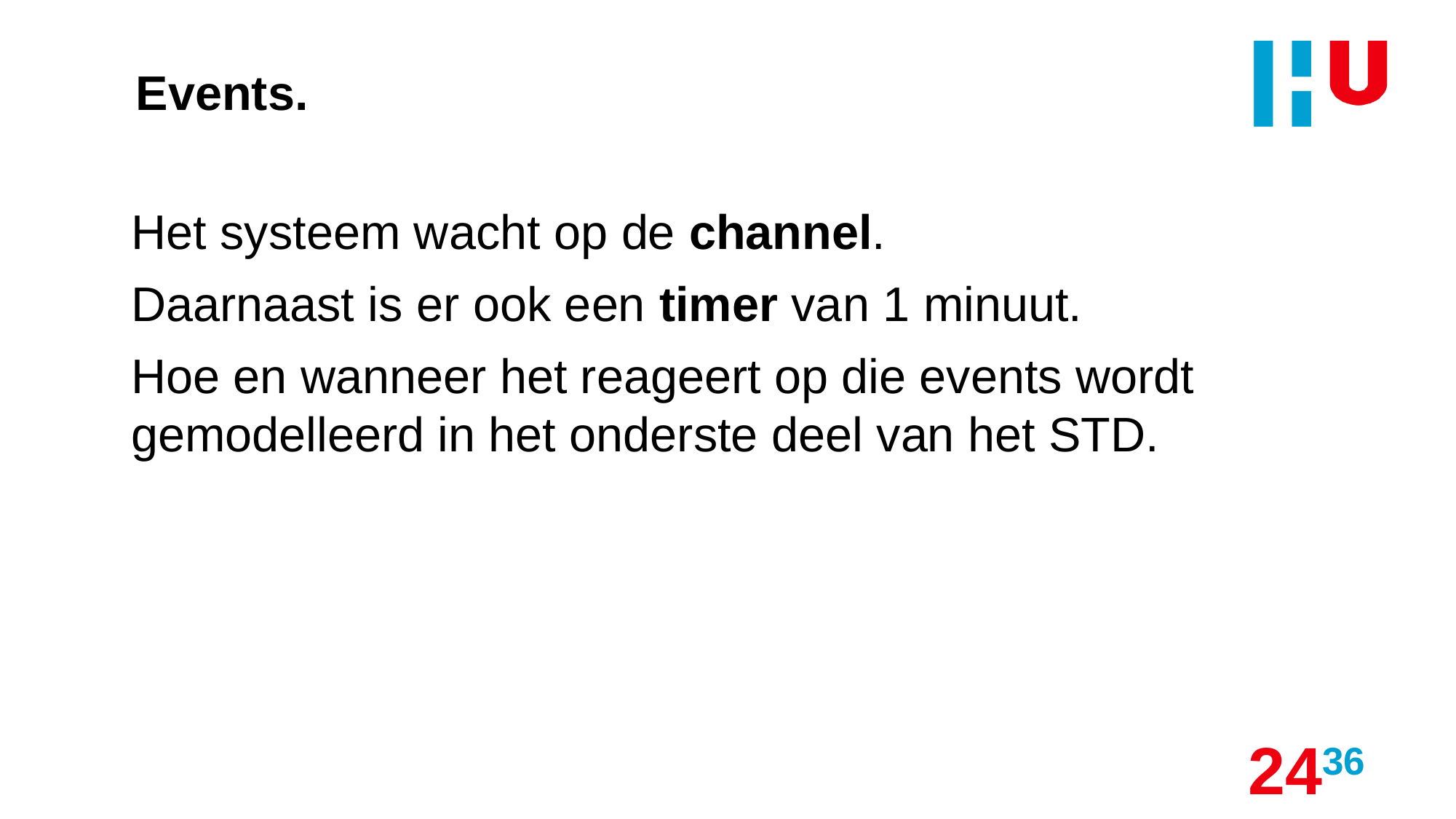

# Events.
Het systeem wacht op de channel.
Daarnaast is er ook een timer van 1 minuut.
Hoe en wanneer het reageert op die events wordt gemodelleerd in het onderste deel van het STD.